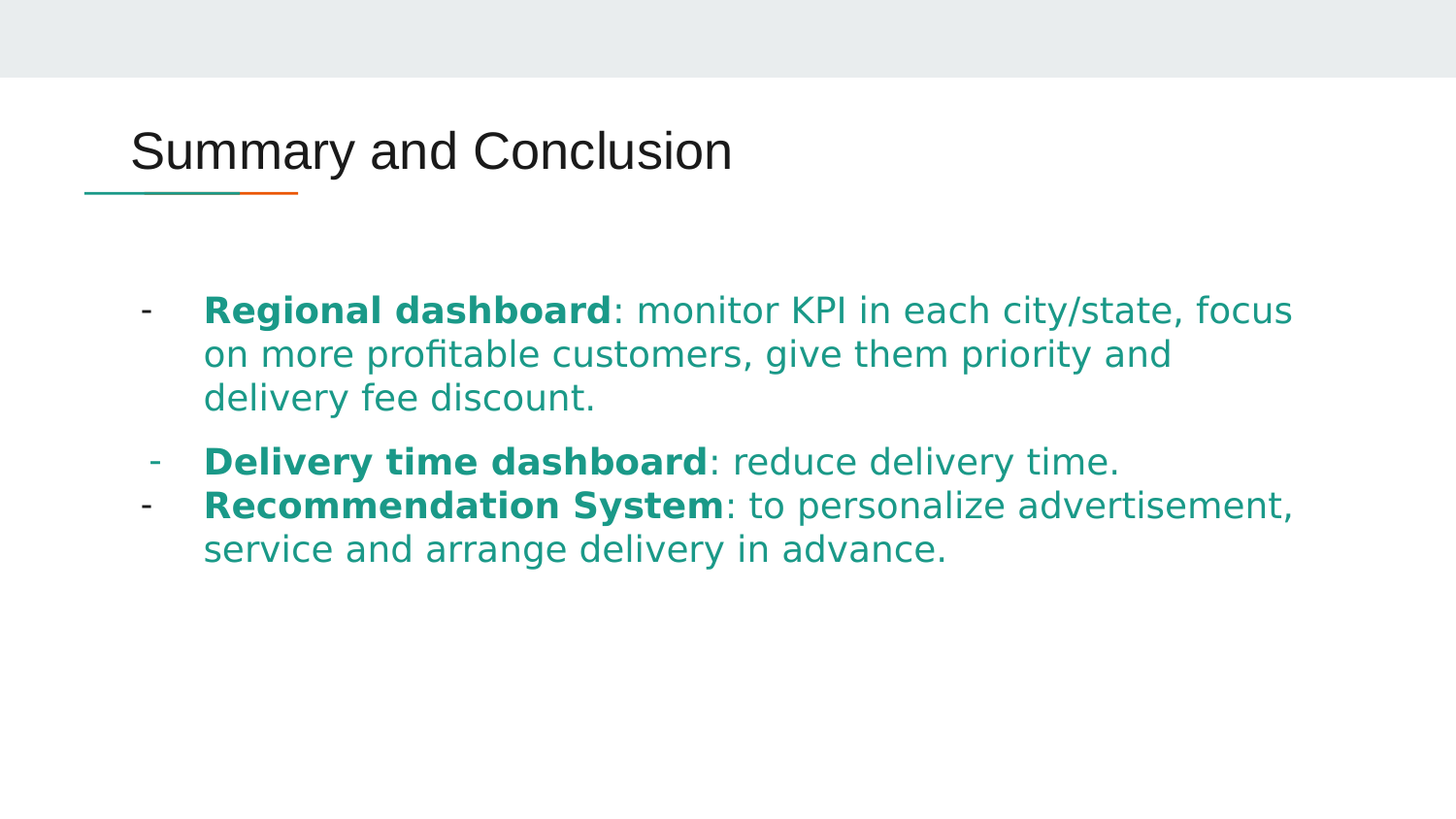

Summary and Conclusion
# Regional dashboard: monitor KPI in each city/state, focus on more profitable customers, give them priority and delivery fee discount.
Delivery time dashboard: reduce delivery time.
Recommendation System: to personalize advertisement, service and arrange delivery in advance.